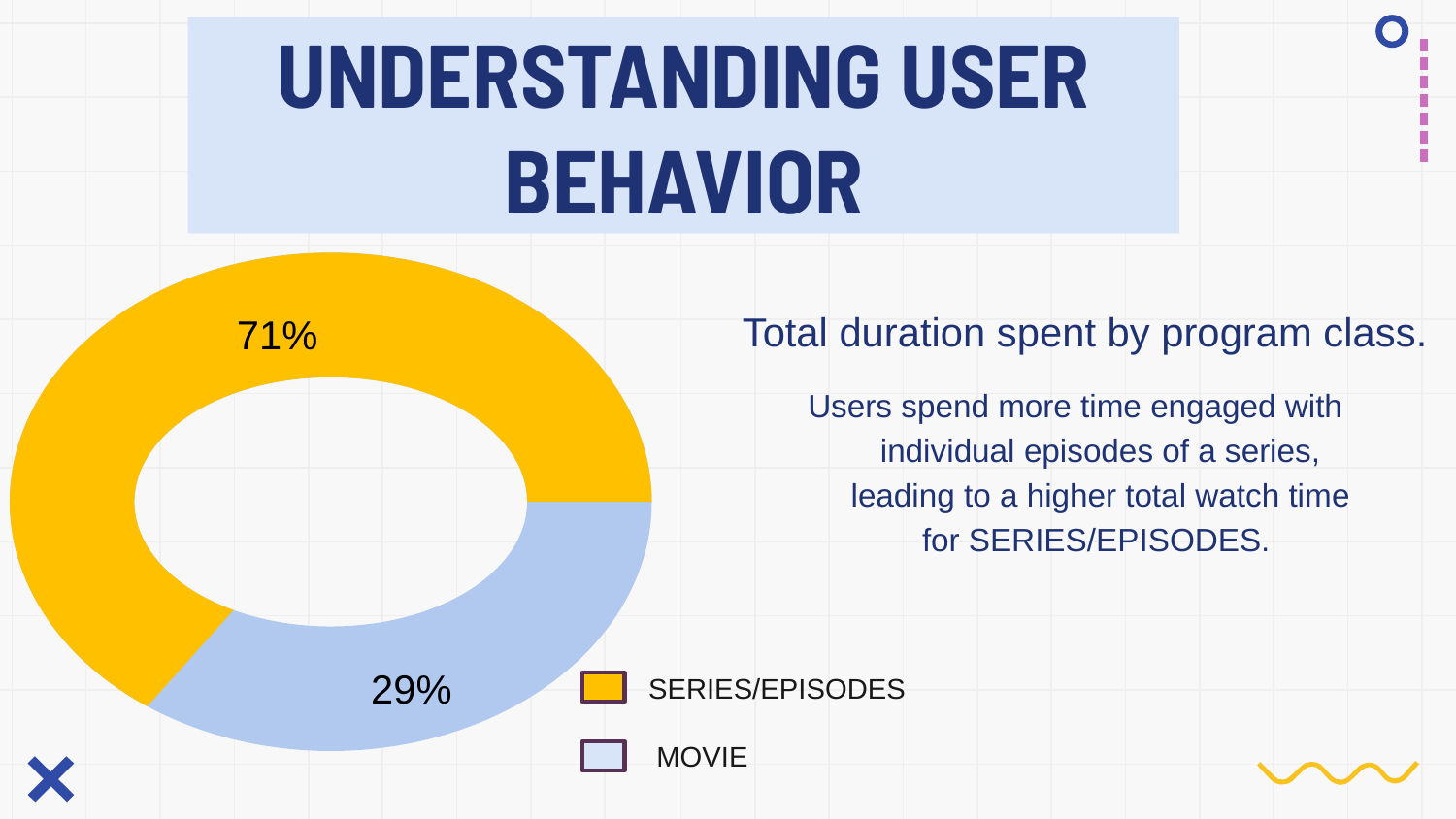

UNDERSTANDING USER BEHAVIOR

Total duration spent by program class.
71%
Users spend more time engaged with individual episodes of a series, leading to a higher total watch time for SERIES/EPISODES.

#
29%
SERIES/EPISODES

 MOVIE